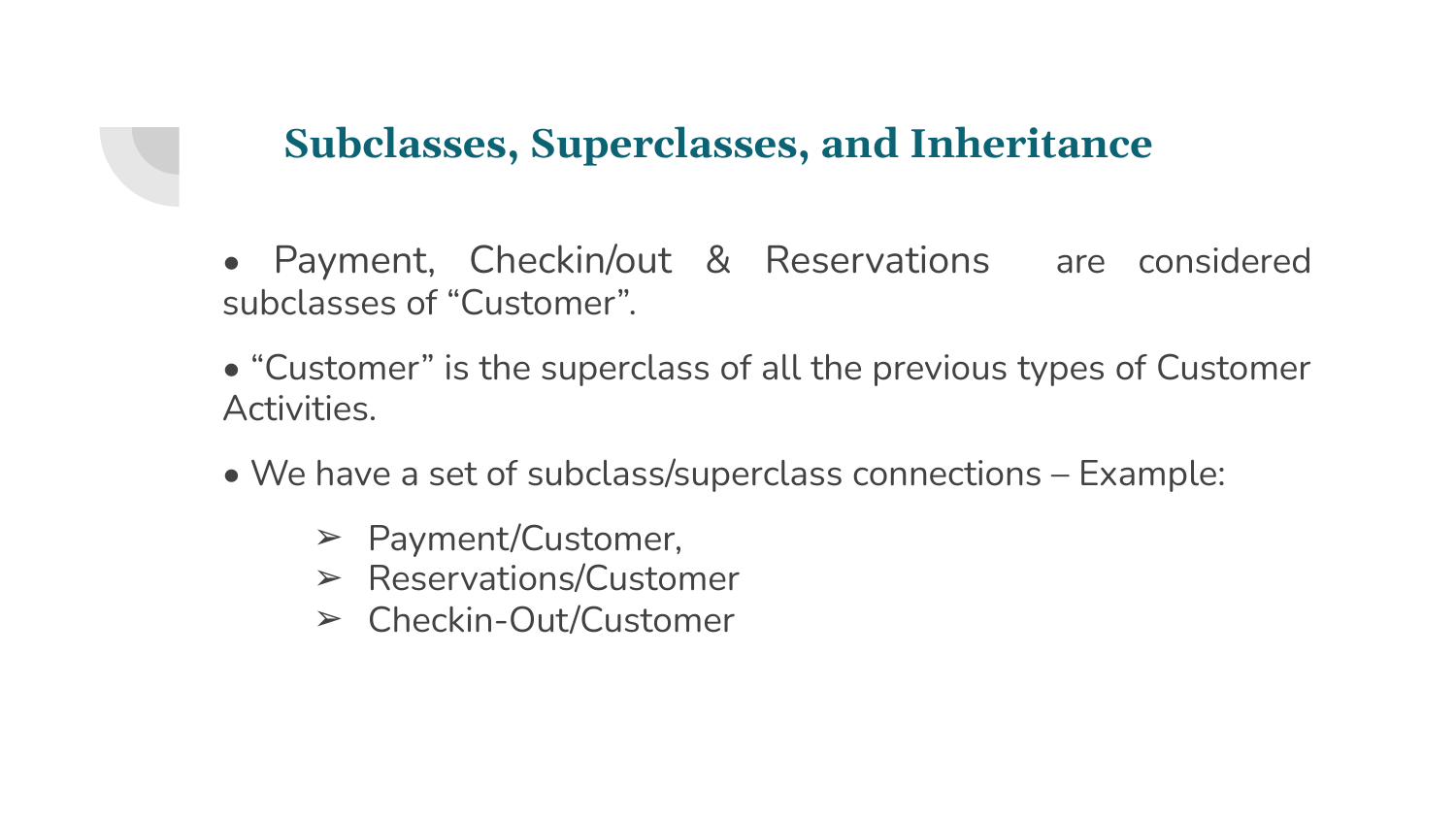

# Subclasses, Superclasses, and Inheritance
• Payment, Checkin/out & Reservations  are considered subclasses of “Customer”.
• “Customer” is the superclass of all the previous types of Customer Activities.
• We have a set of subclass/superclass connections – Example:
Payment/Customer,
Reservations/Customer
Checkin-Out/Customer